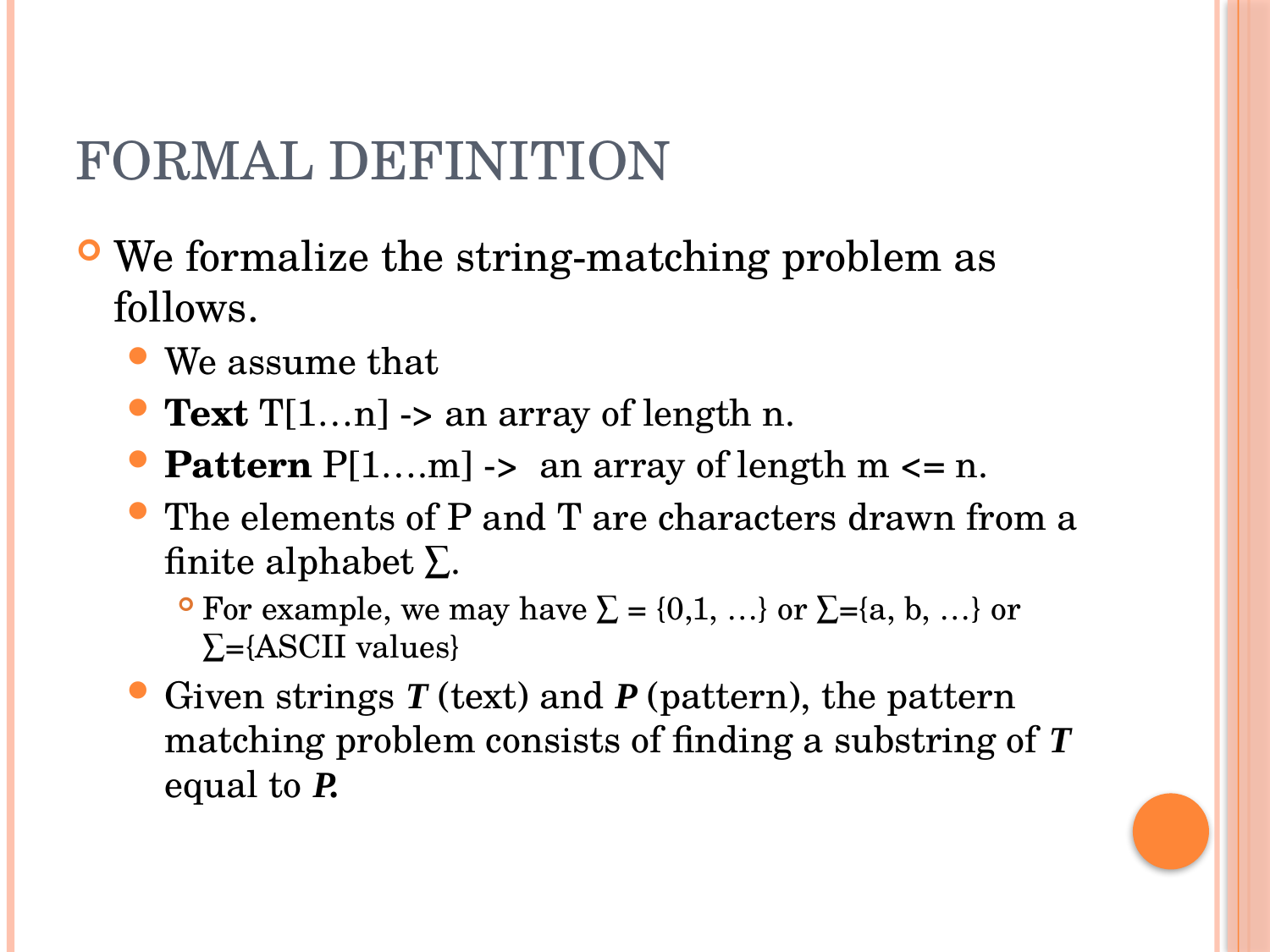

# Formal definition
We formalize the string-matching problem as follows.
We assume that
Text T[1…n] -> an array of length n.
Pattern P[1….m] ->  an array of length m <= n.
The elements of P and T are characters drawn from a finite alphabet ∑.
For example, we may have ∑ = {0,1, …} or ∑={a, b, …} or ∑={ASCII values}
Given strings T (text) and P (pattern), the pattern matching problem consists of finding a substring of T equal to P.